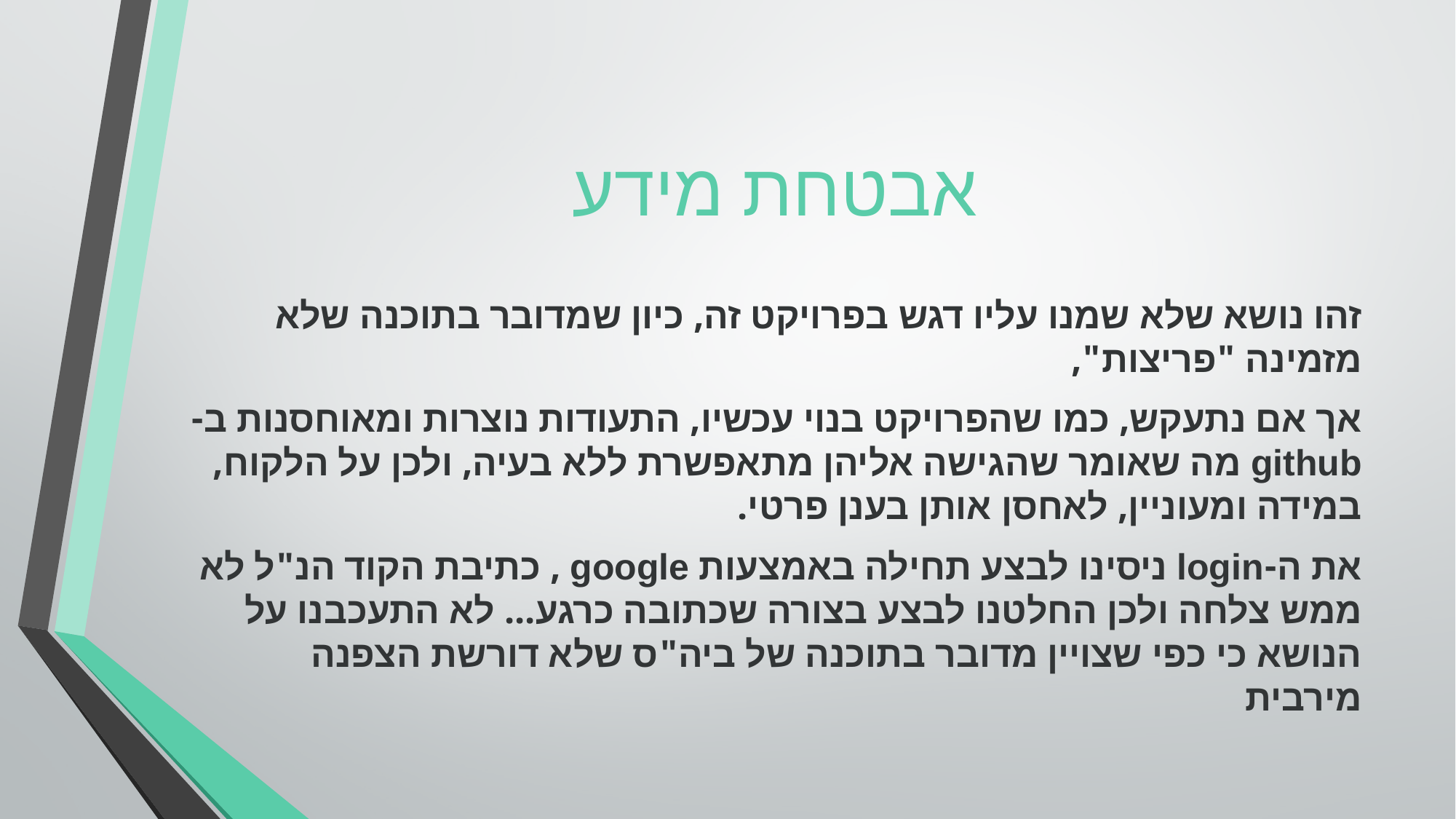

# אבטחת מידע
זהו נושא שלא שמנו עליו דגש בפרויקט זה, כיון שמדובר בתוכנה שלא מזמינה "פריצות",
אך אם נתעקש, כמו שהפרויקט בנוי עכשיו, התעודות נוצרות ומאוחסנות ב- github מה שאומר שהגישה אליהן מתאפשרת ללא בעיה, ולכן על הלקוח, במידה ומעוניין, לאחסן אותן בענן פרטי.
את ה-login ניסינו לבצע תחילה באמצעות google , כתיבת הקוד הנ"ל לא ממש צלחה ולכן החלטנו לבצע בצורה שכתובה כרגע... לא התעכבנו על הנושא כי כפי שצויין מדובר בתוכנה של ביה"ס שלא דורשת הצפנה מירבית